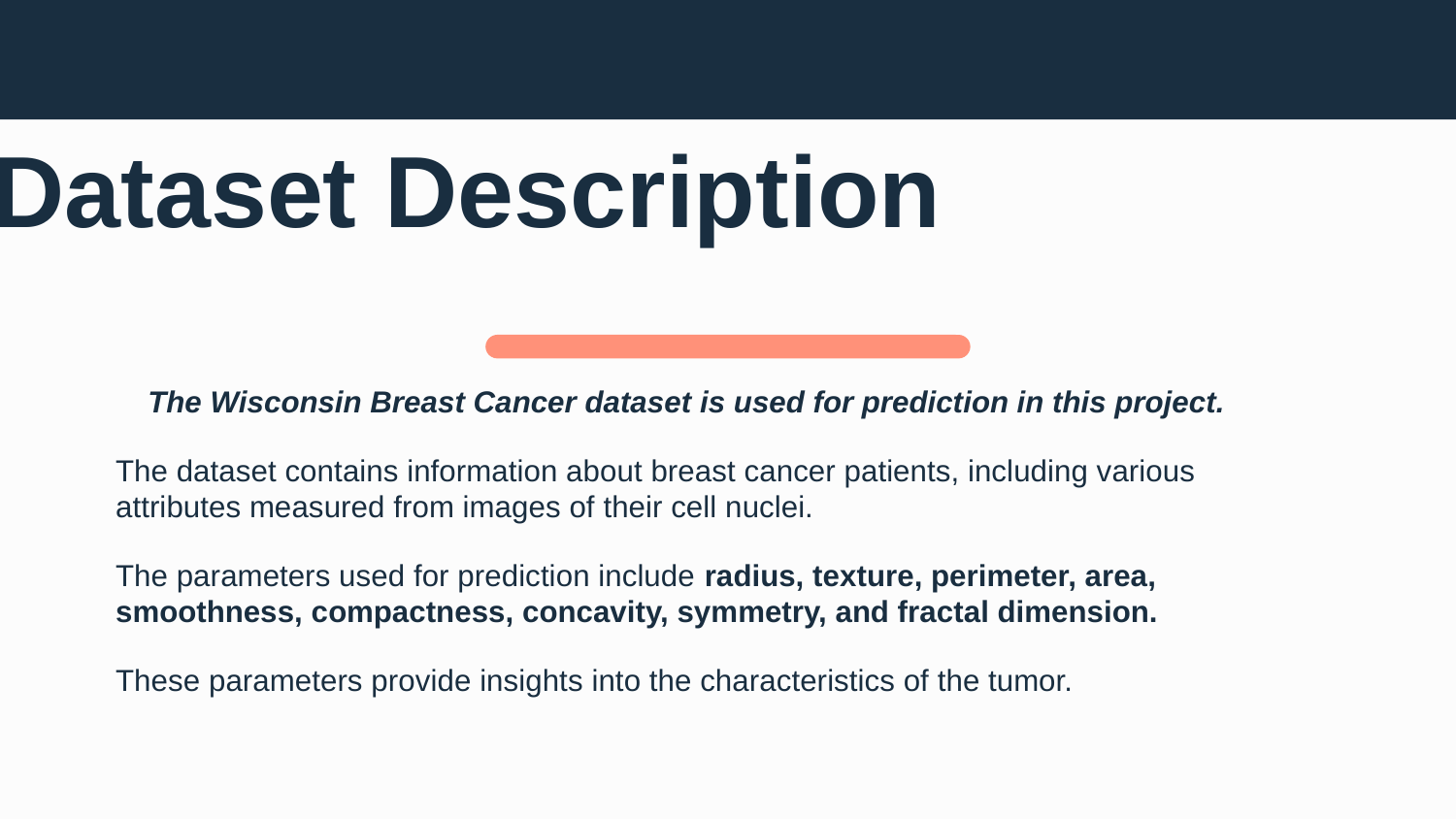

# Dataset Description

The Wisconsin Breast Cancer dataset is used for prediction in this project.
The dataset contains information about breast cancer patients, including various attributes measured from images of their cell nuclei.
The parameters used for prediction include radius, texture, perimeter, area, smoothness, compactness, concavity, symmetry, and fractal dimension.
These parameters provide insights into the characteristics of the tumor.